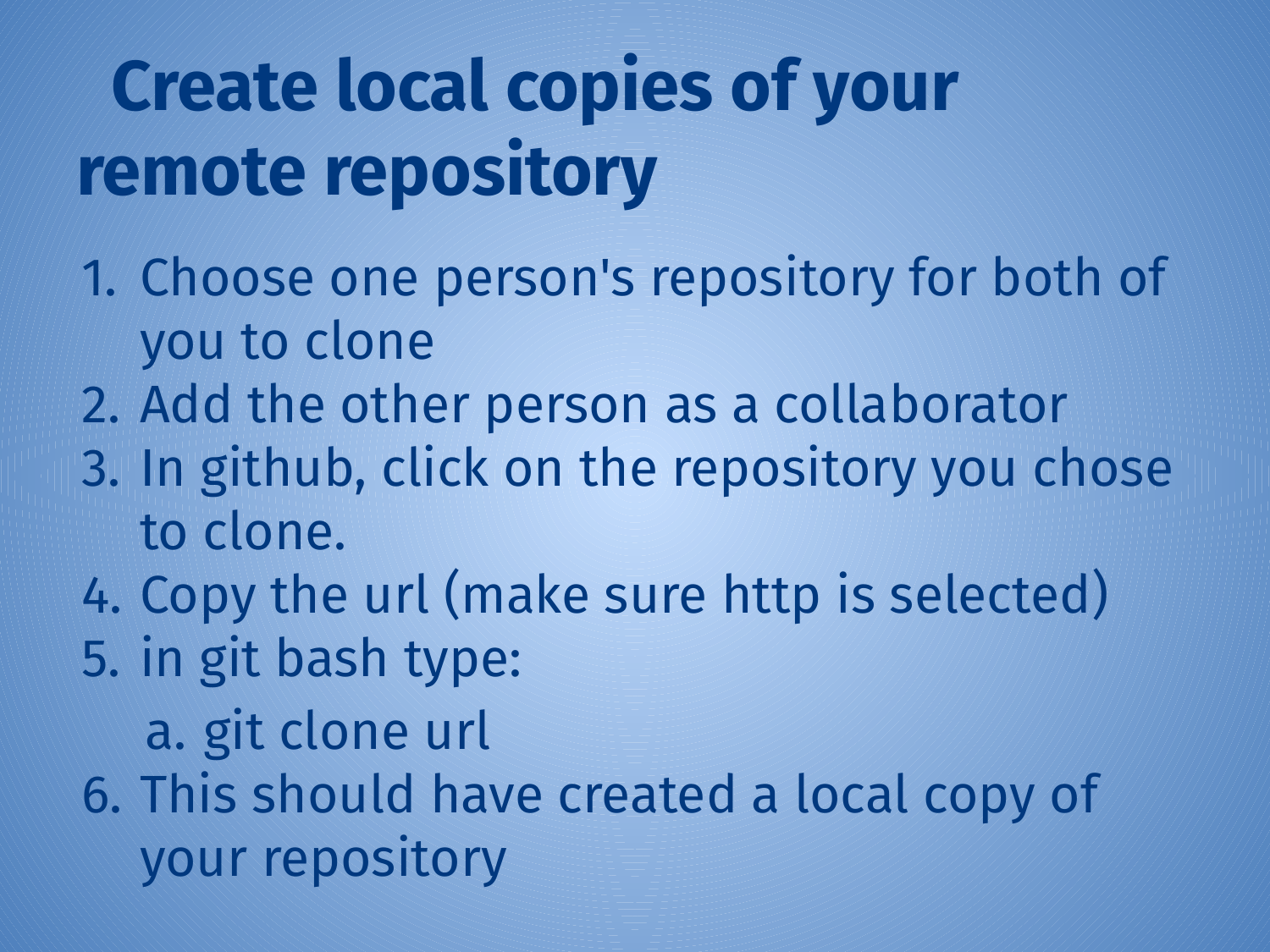

# Create local copies of your remote repository
Choose one person's repository for both of you to clone
Add the other person as a collaborator
In github, click on the repository you chose to clone.
Copy the url (make sure http is selected)
in git bash type:
git clone url
This should have created a local copy of your repository